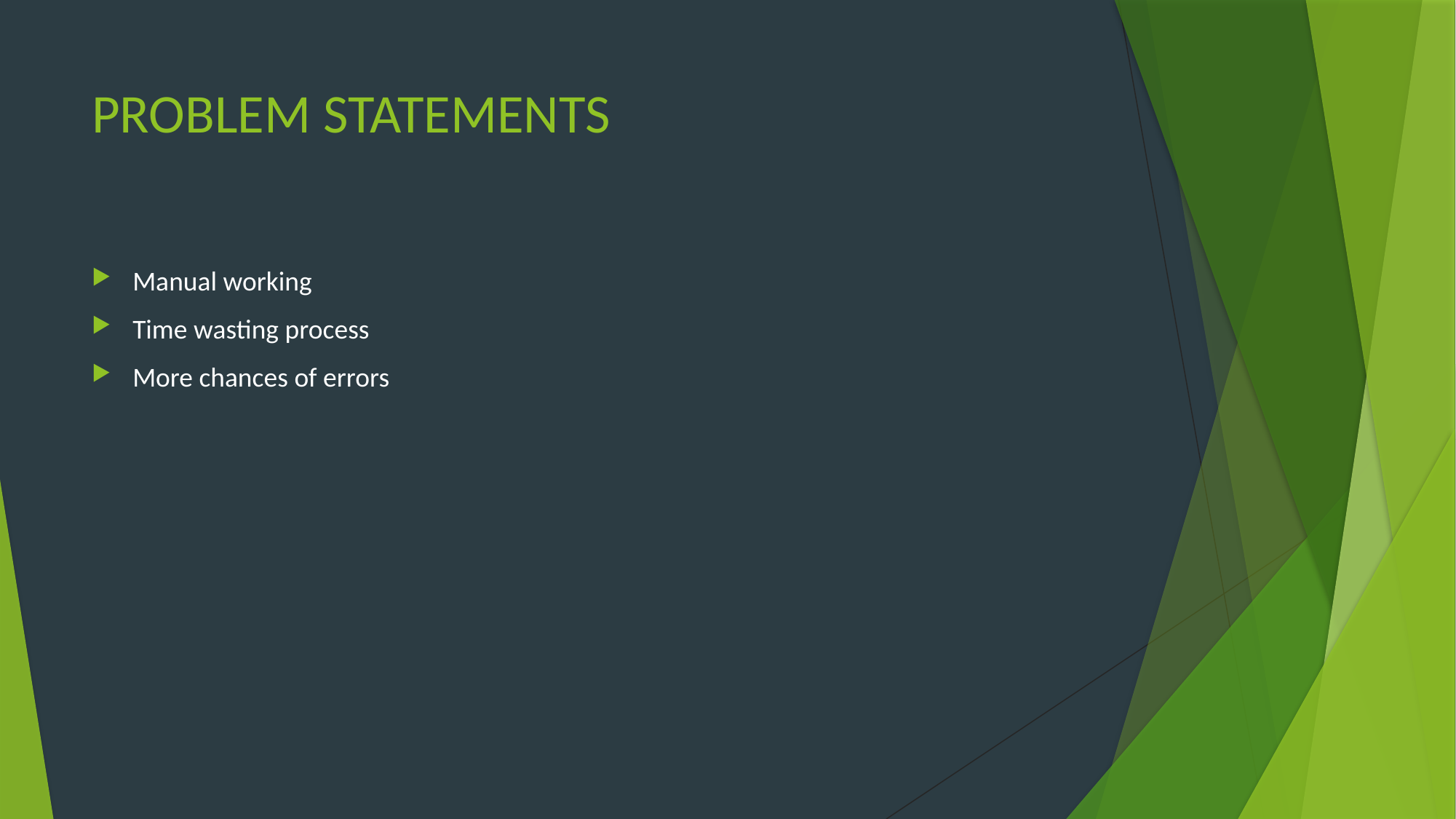

# PROBLEM STATEMENTS
Manual working
Time wasting process
More chances of errors